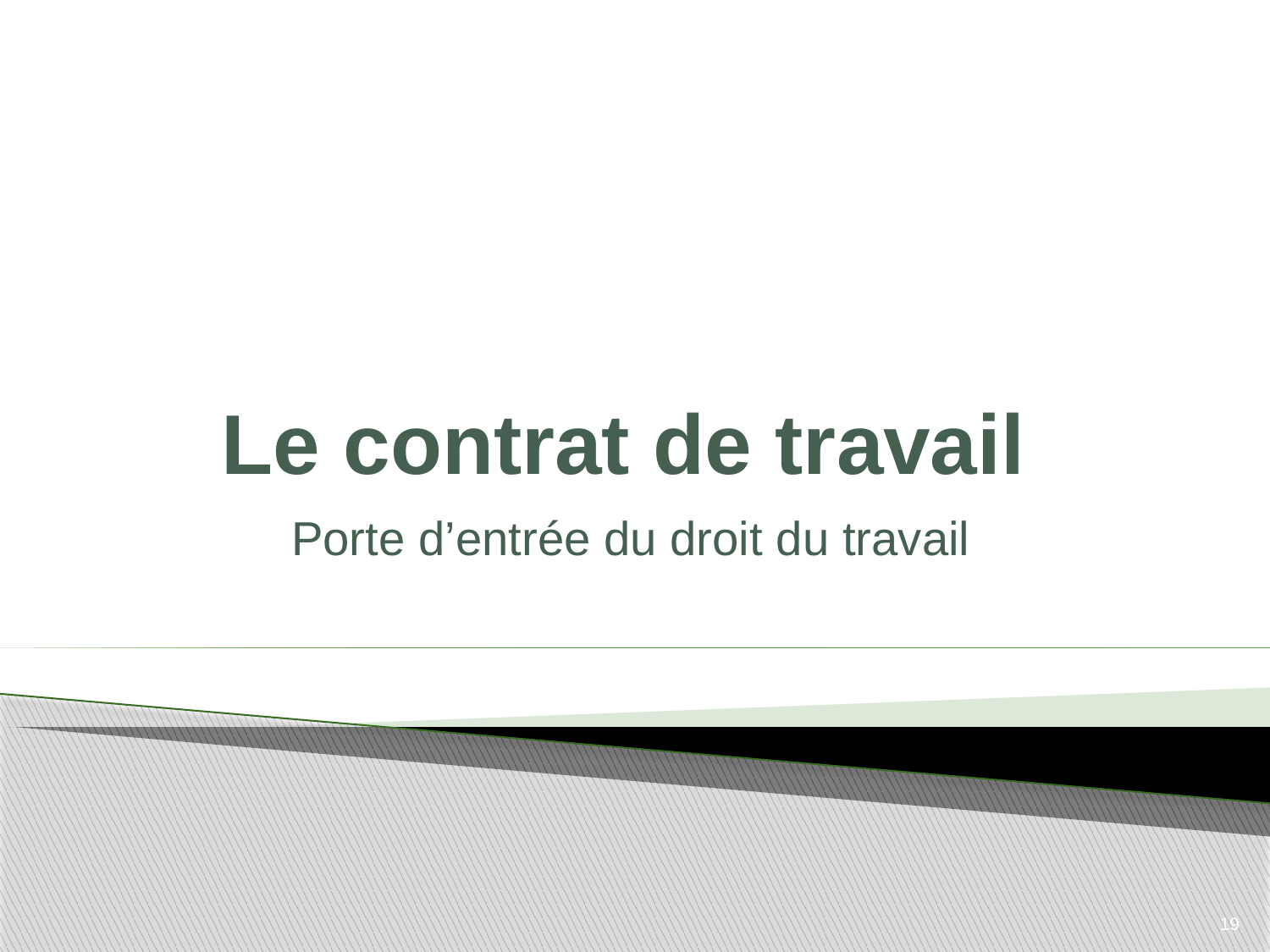

# Le contrat de travail
Porte d’entrée du droit du travail
19